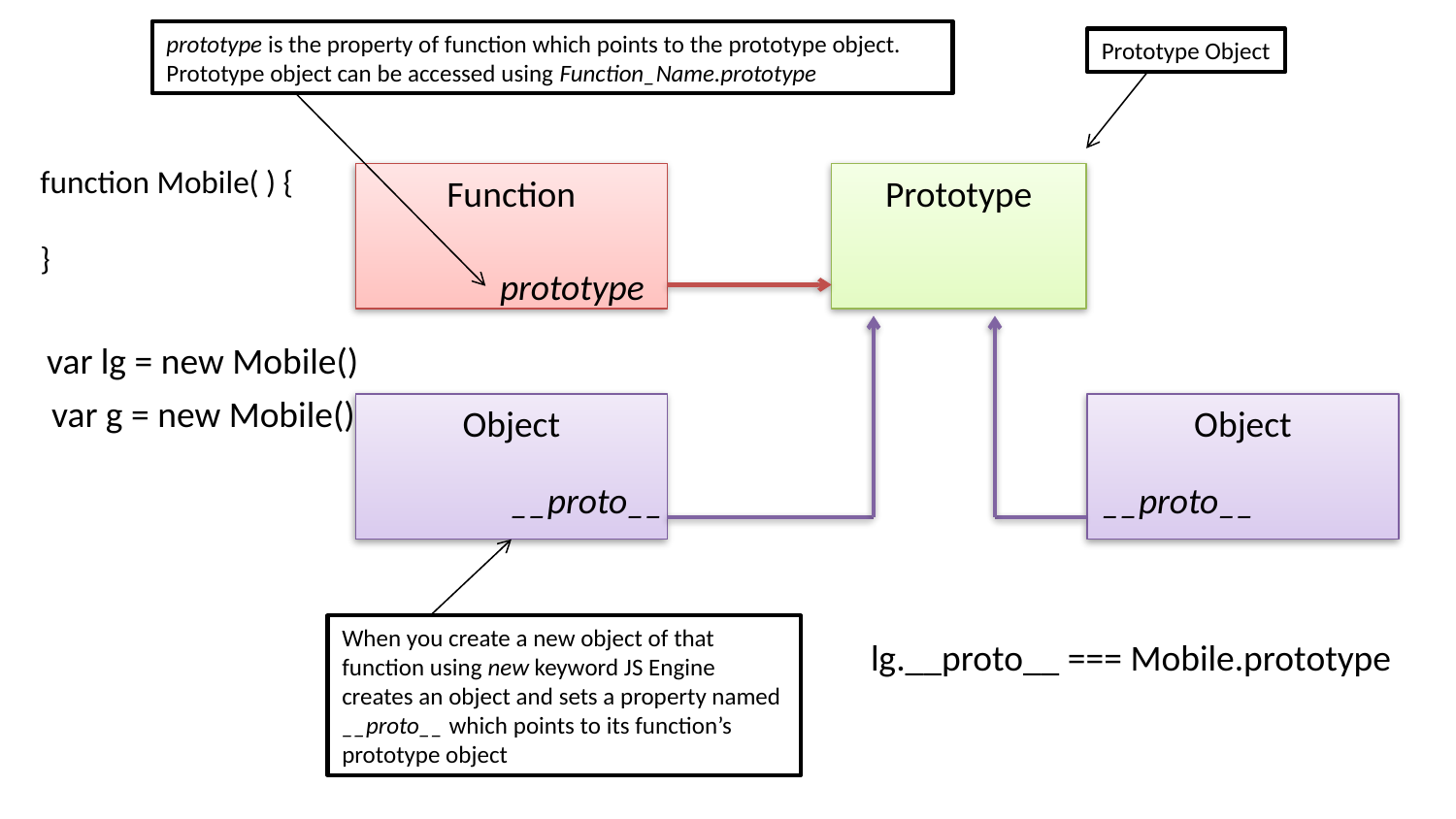

prototype is the property of function which points to the prototype object. Prototype object can be accessed using Function_Name.prototype
Prototype Object
function Mobile( ) {

}
Function

Prototype

prototype
var lg = new Mobile()
var g = new Mobile()
Object

Object

__proto__
__proto__
When you create a new object of that function using new keyword JS Engine creates an object and sets a property named __proto__ which points to its function’s prototype object
lg.__proto__ === Mobile.prototype